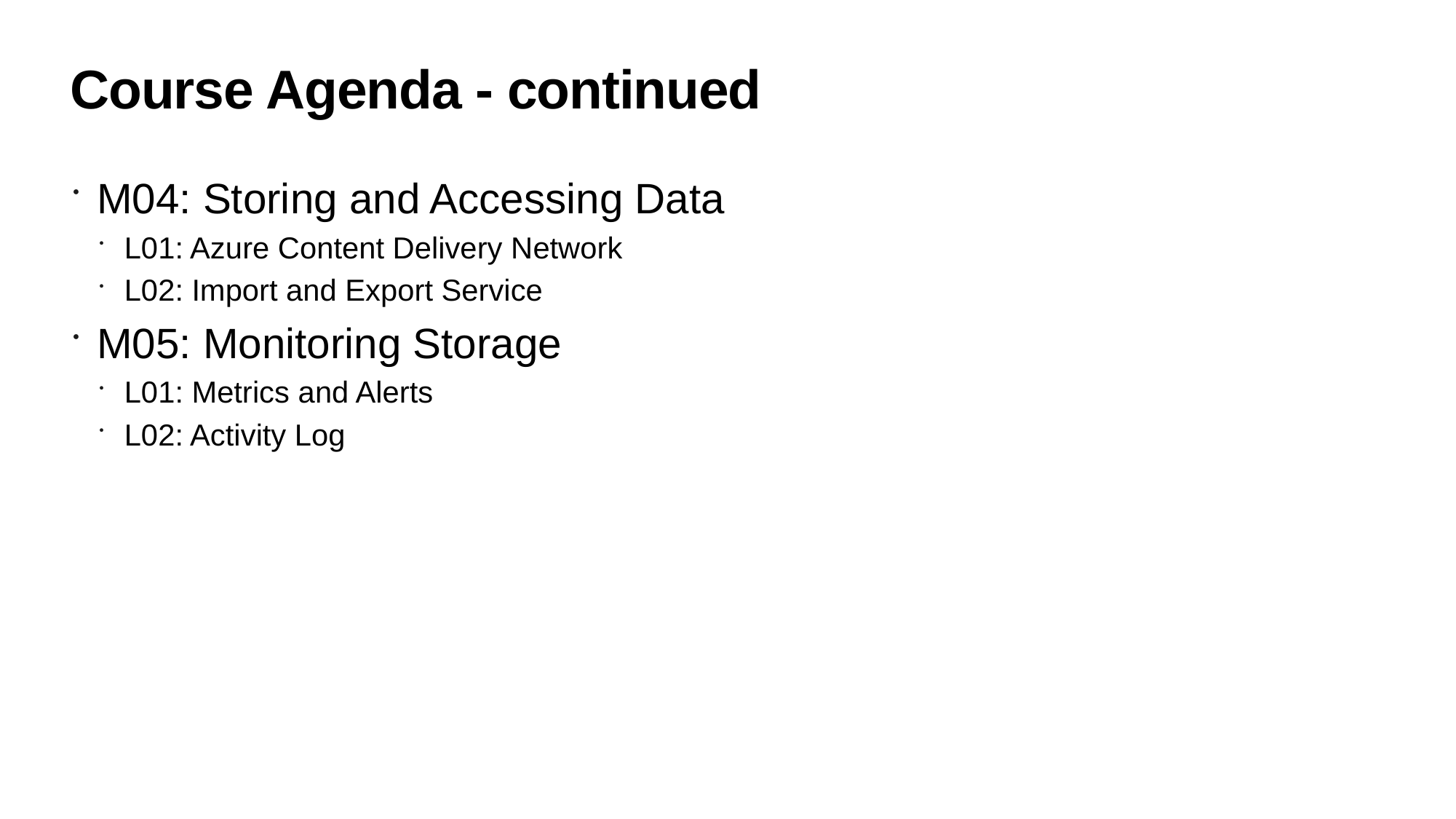

# Course Agenda - continued
M04: Storing and Accessing Data
L01: Azure Content Delivery Network
L02: Import and Export Service
M05: Monitoring Storage
L01: Metrics and Alerts
L02: Activity Log